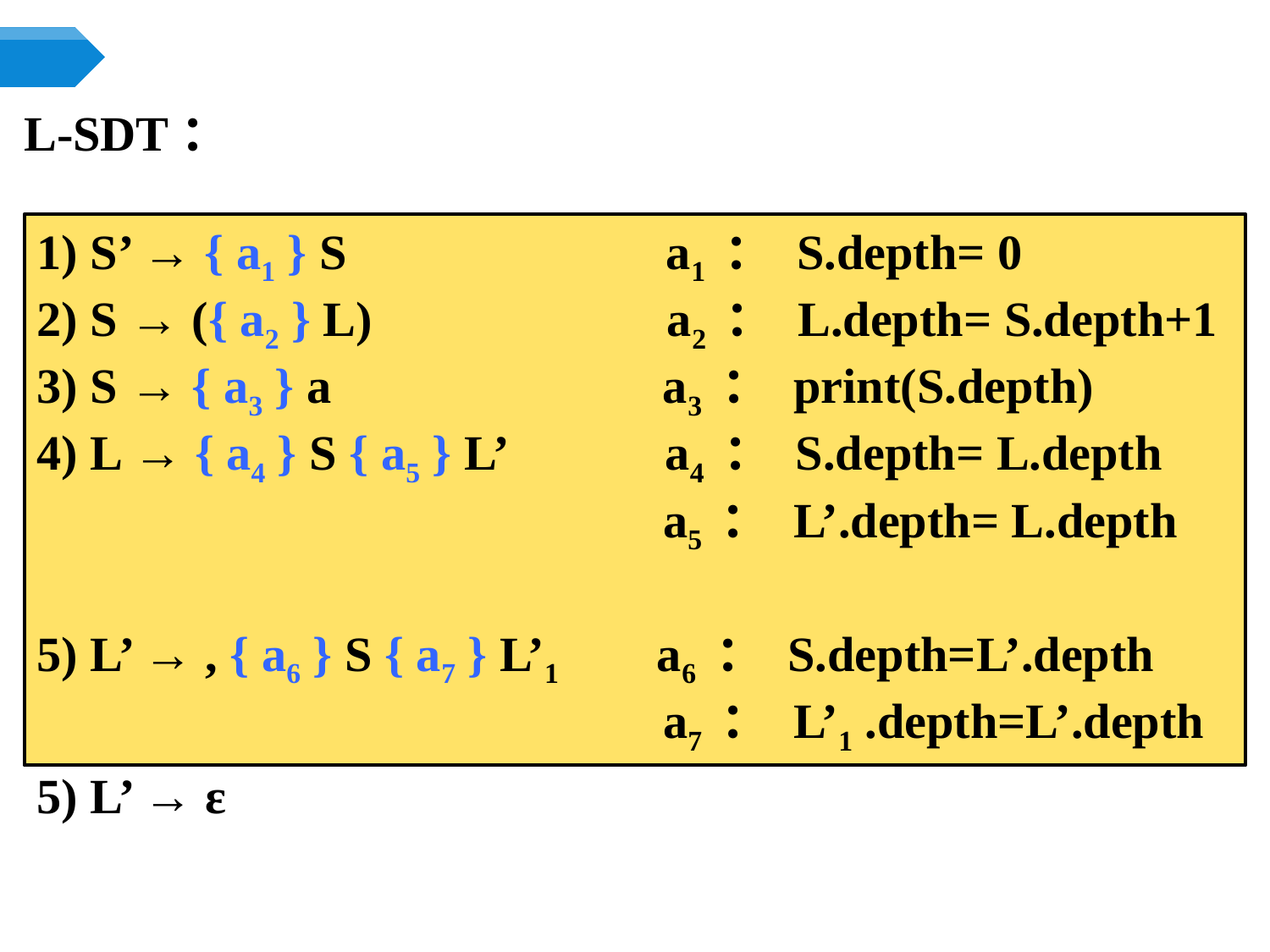

L-SDT：
1) S’ → { a1 } S                          a1 ： S.depth= 0
2) S → ({ a2 } L)                        a2 ： L.depth= S.depth+1
3) S → { a3 } a                           a3 ： print(S.depth)
4) L → { a4 } S { a5 } L’             a4 ： S.depth= L.depth
                                                   a5 ： L’.depth= L.depth
5) L’ → , { a6 } S { a7 } L’1        a6 ： S.depth=L’.depth
                                                   a7 ： L’1 .depth=L’.depth
5) L’ → ε